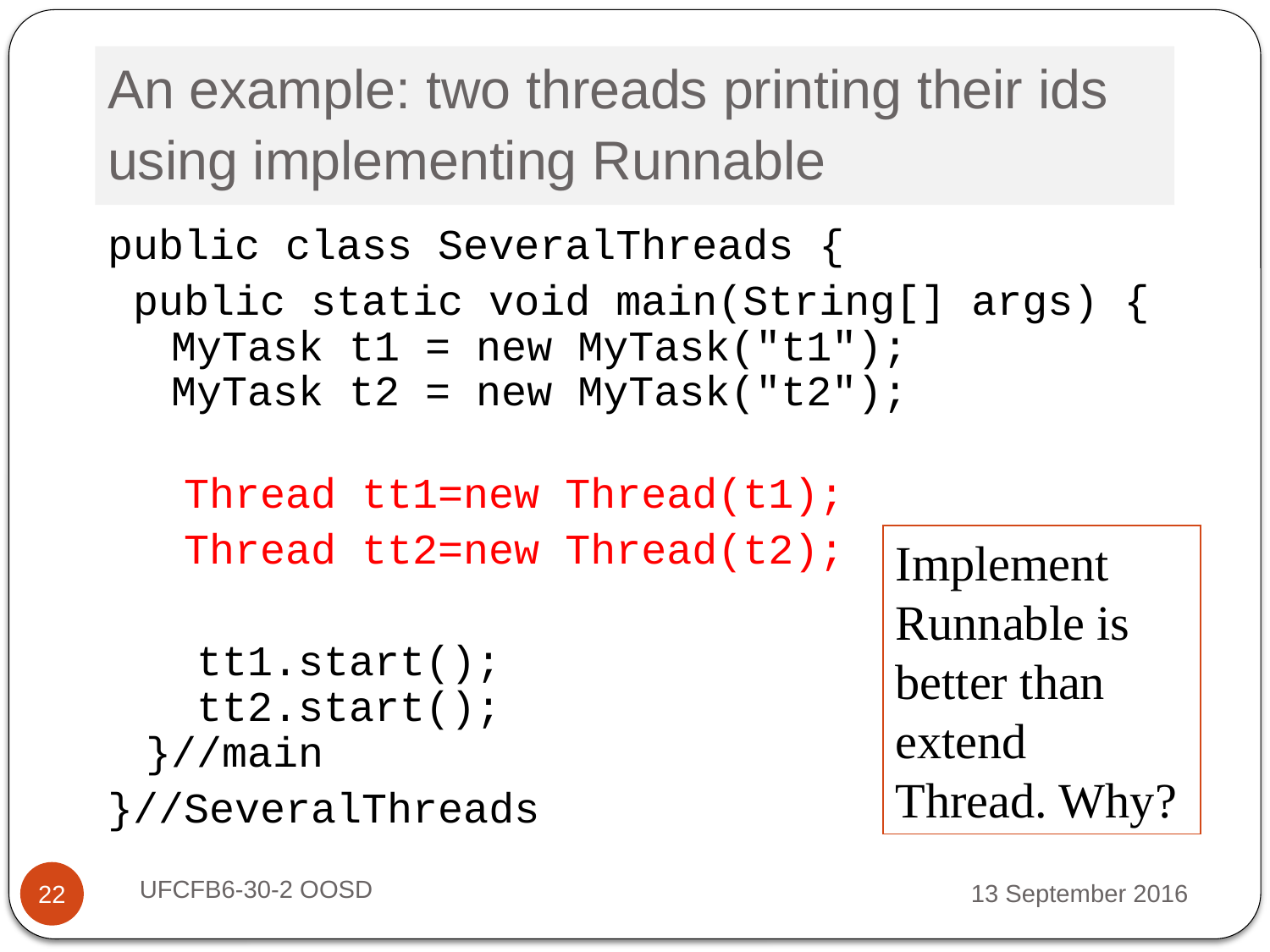

# An example: two threads printing their ids using implementing Runnable
public class SeveralThreads {
 public static void main(String[] args) {
 MyTask t1 = new MyTask("t1");
 MyTask t2 = new MyTask("t2");
   Thread tt1=new Thread(t1);
   Thread tt2=new Thread(t2);

 	  tt1.start();
  tt2.start();
}//main
}//SeveralThreads
Implement Runnable is better than extend Thread. Why?
UFCFB6-30-2 OOSD
13 September 2016
22